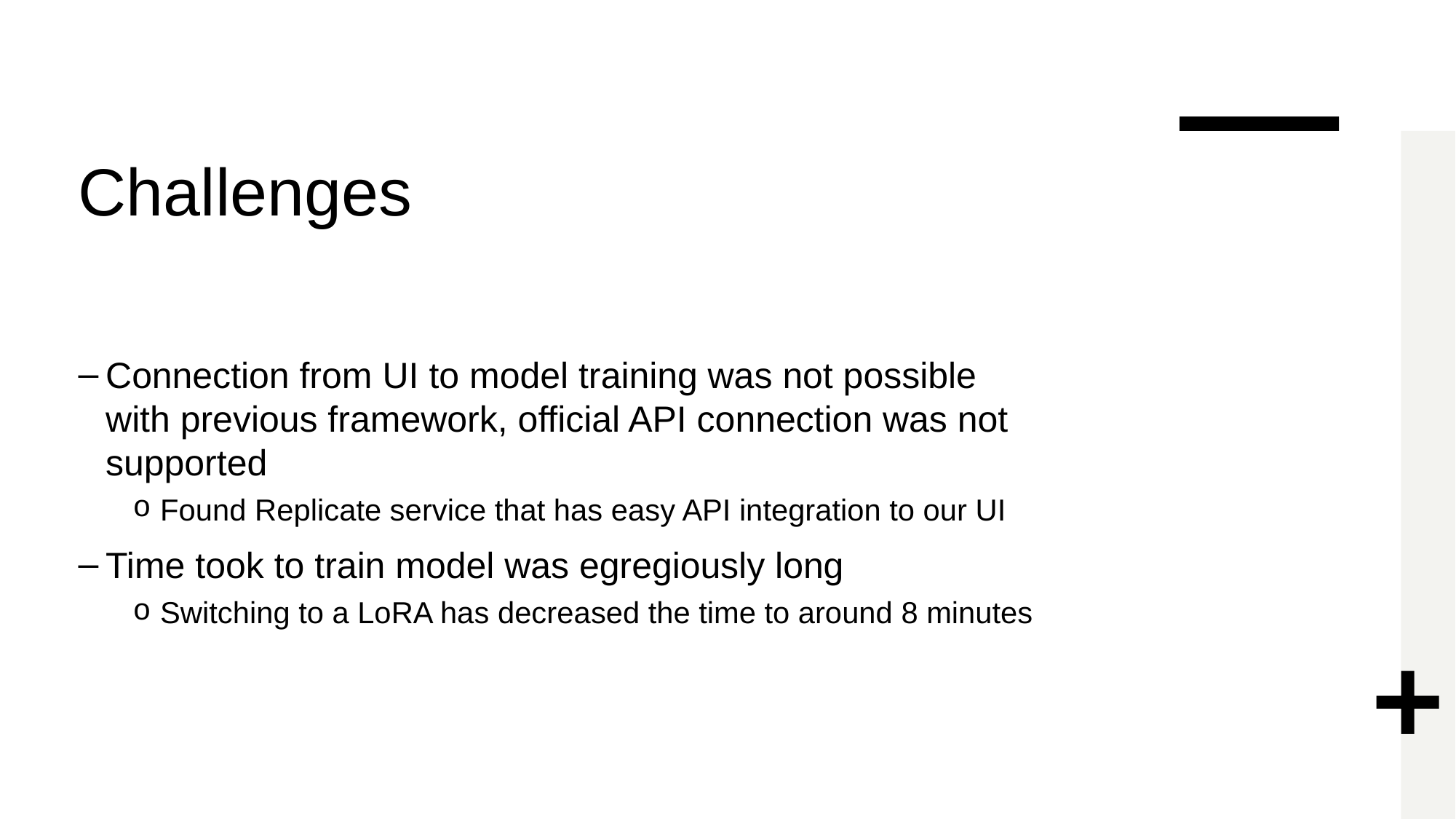

# Challenges
Connection from UI to model training was not possible with previous framework, official API connection was not supported
Found Replicate service that has easy API integration to our UI
Time took to train model was egregiously long
Switching to a LoRA has decreased the time to around 8 minutes